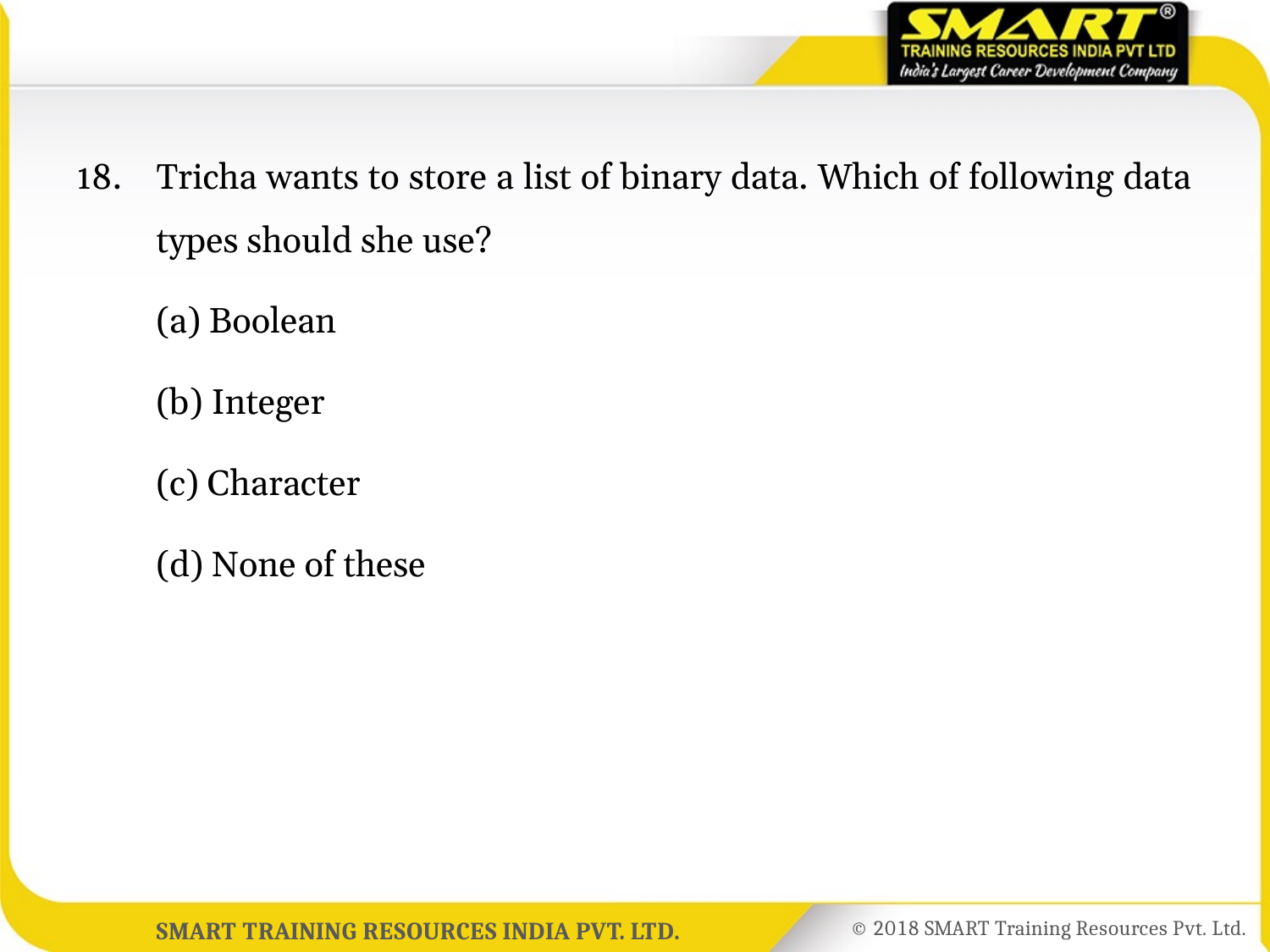

18.	Tricha wants to store a list of binary data. Which of following data types should she use?
	(a) Boolean
	(b) Integer
	(c) Character
	(d) None of these